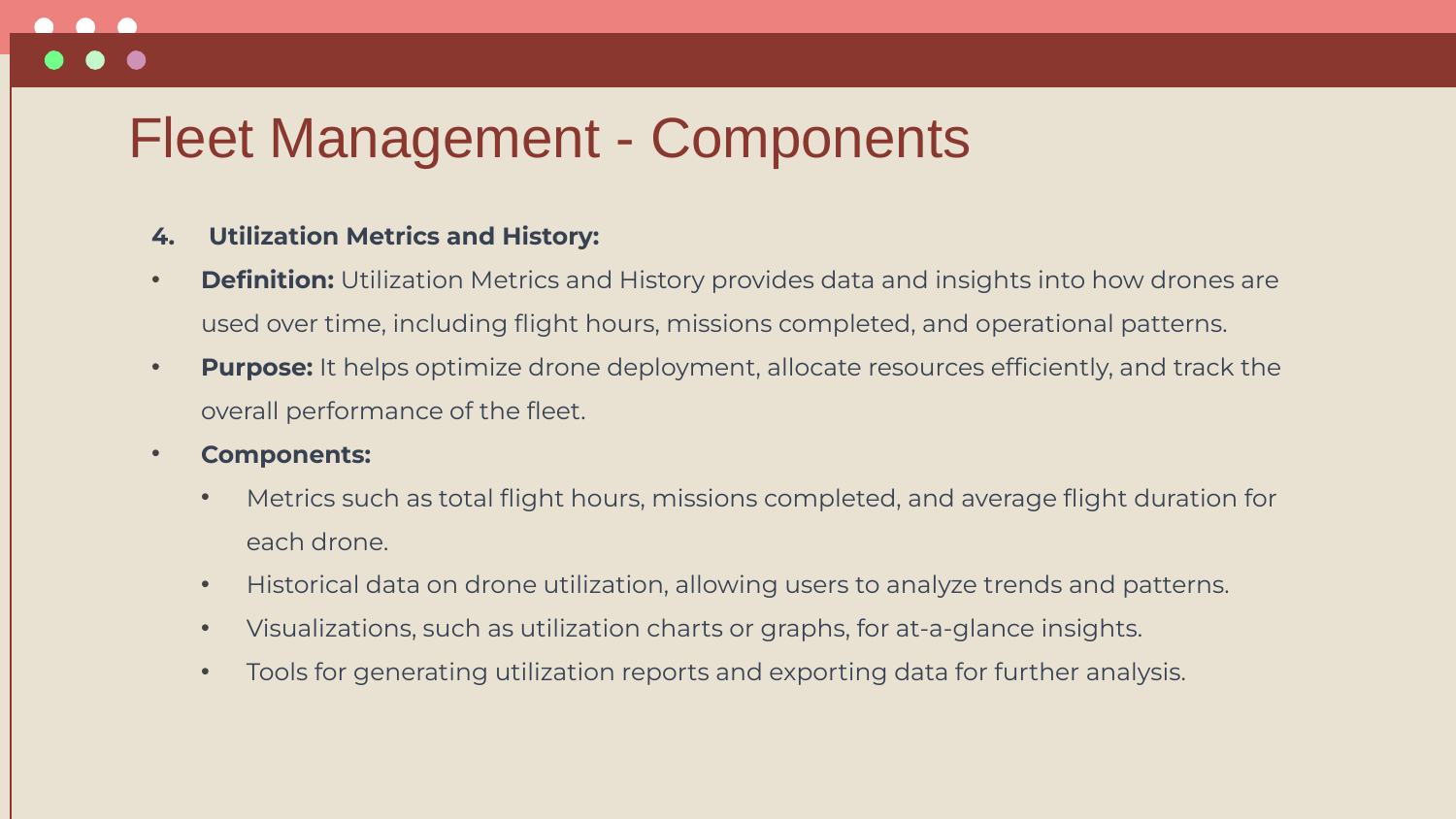

# Fleet Management - Components
4.     Utilization Metrics and History:
Definition: Utilization Metrics and History provides data and insights into how drones are used over time, including flight hours, missions completed, and operational patterns.
Purpose: It helps optimize drone deployment, allocate resources efficiently, and track the overall performance of the fleet.
Components:
Metrics such as total flight hours, missions completed, and average flight duration for each drone.
Historical data on drone utilization, allowing users to analyze trends and patterns.
Visualizations, such as utilization charts or graphs, for at-a-glance insights.
Tools for generating utilization reports and exporting data for further analysis.